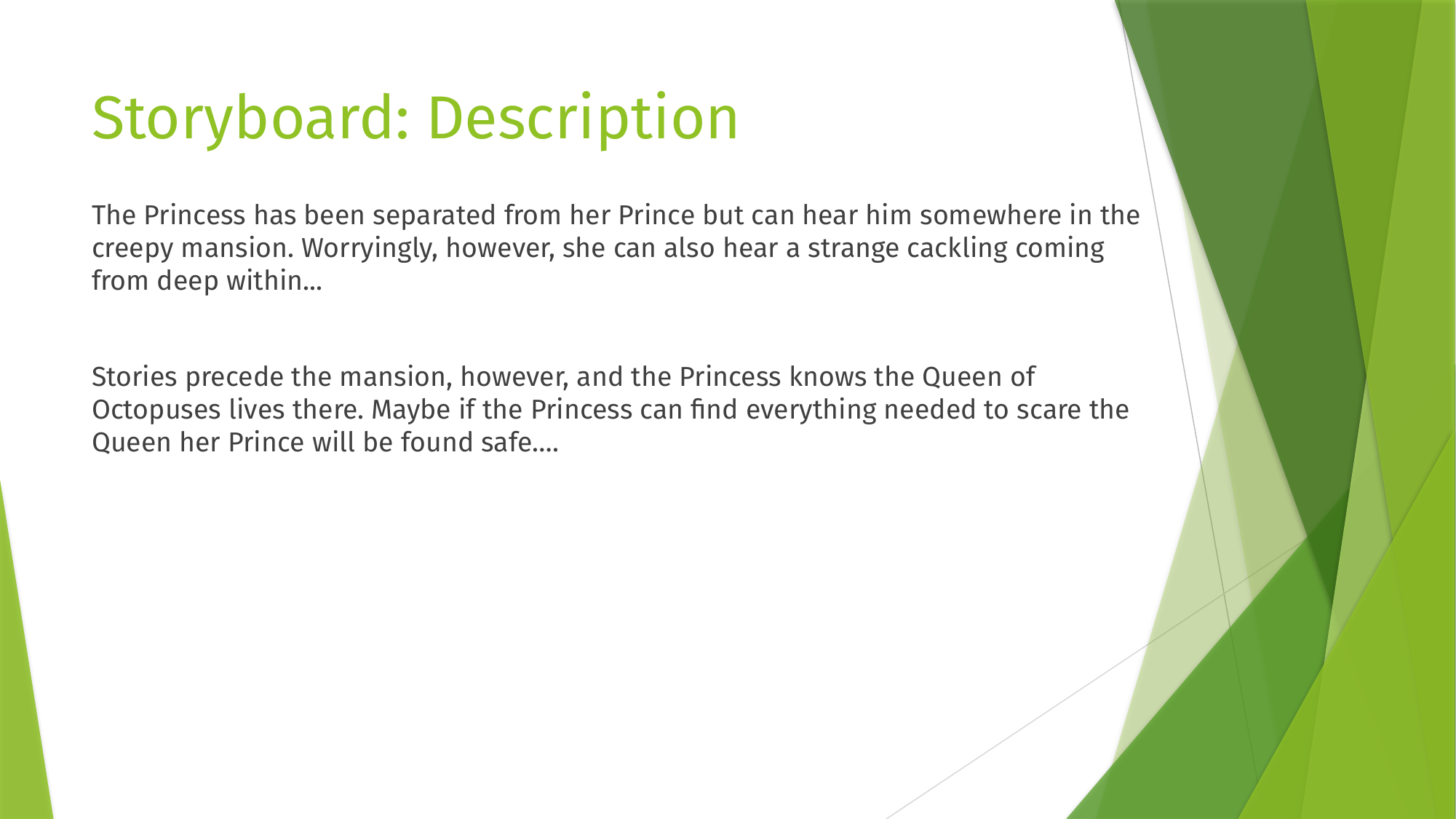

# Storyboard: Description
The Princess has been separated from her Prince but can hear him somewhere in the creepy mansion. Worryingly, however, she can also hear a strange cackling coming from deep within...

Stories precede the mansion, however, and the Princess knows the Queen of Octopuses lives there. Maybe if the Princess can find everything needed to scare the Queen her Prince will be found safe….